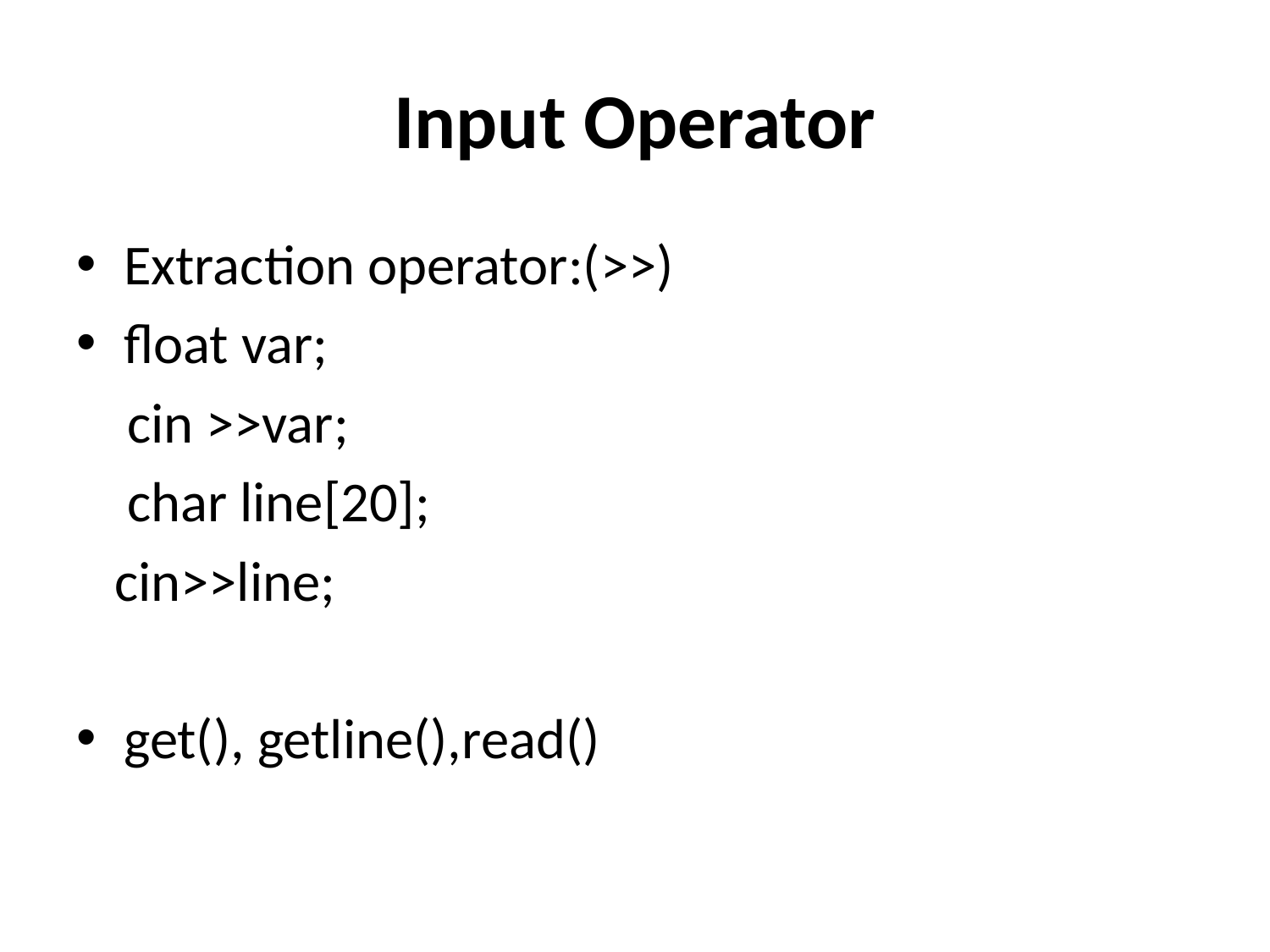

# Input Operator
Extraction operator:(>>)
float var;
    cin >>var;
    char line[20];
   cin>>line;

get(), getline(),read()